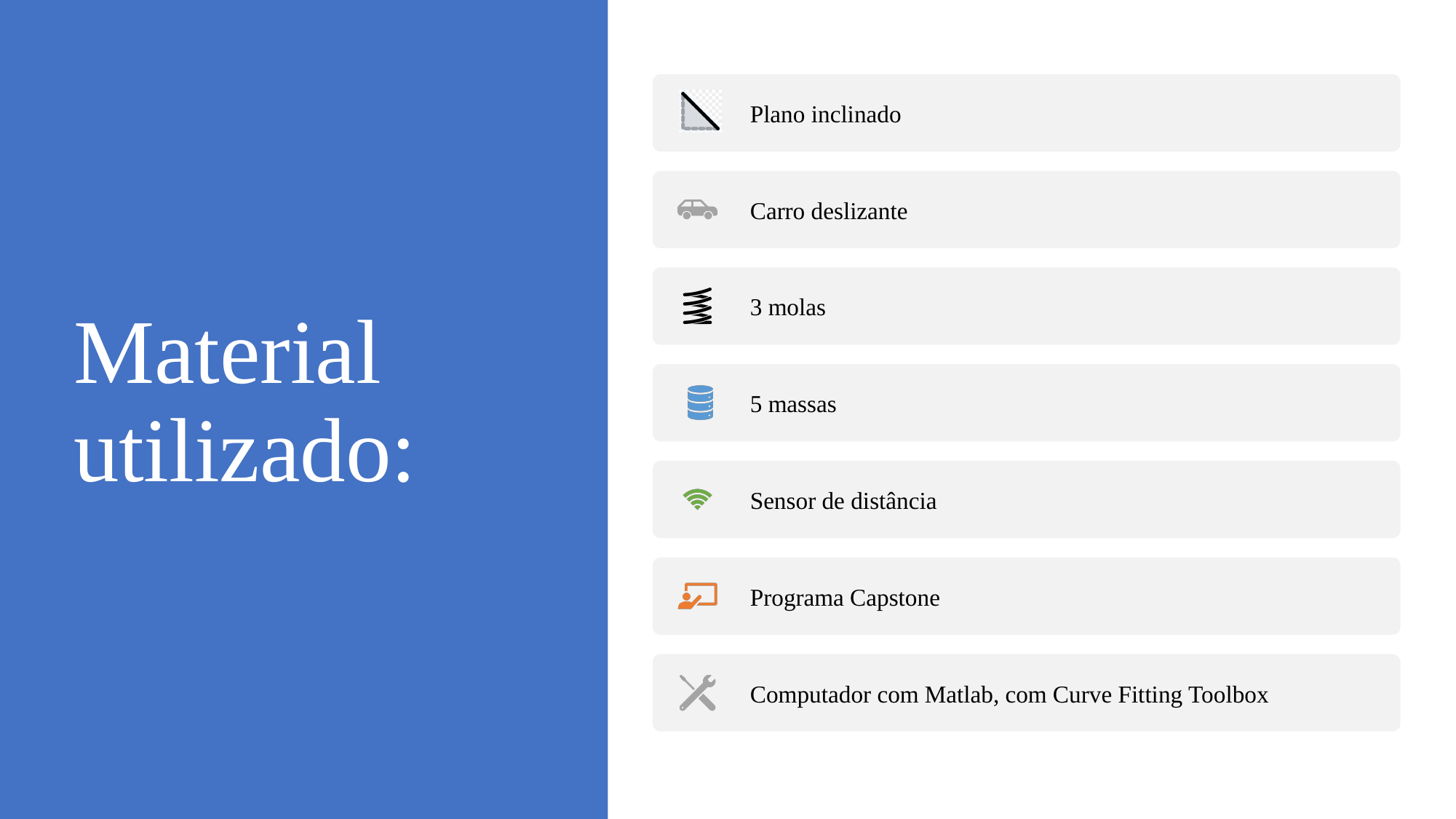

# Material utilizado:
Plano inclinado
Carro deslizante
3 molas
5 massas
Sensor de distância
Programa Capstone
Computador com Matlab, com Curve Fitting Toolbox